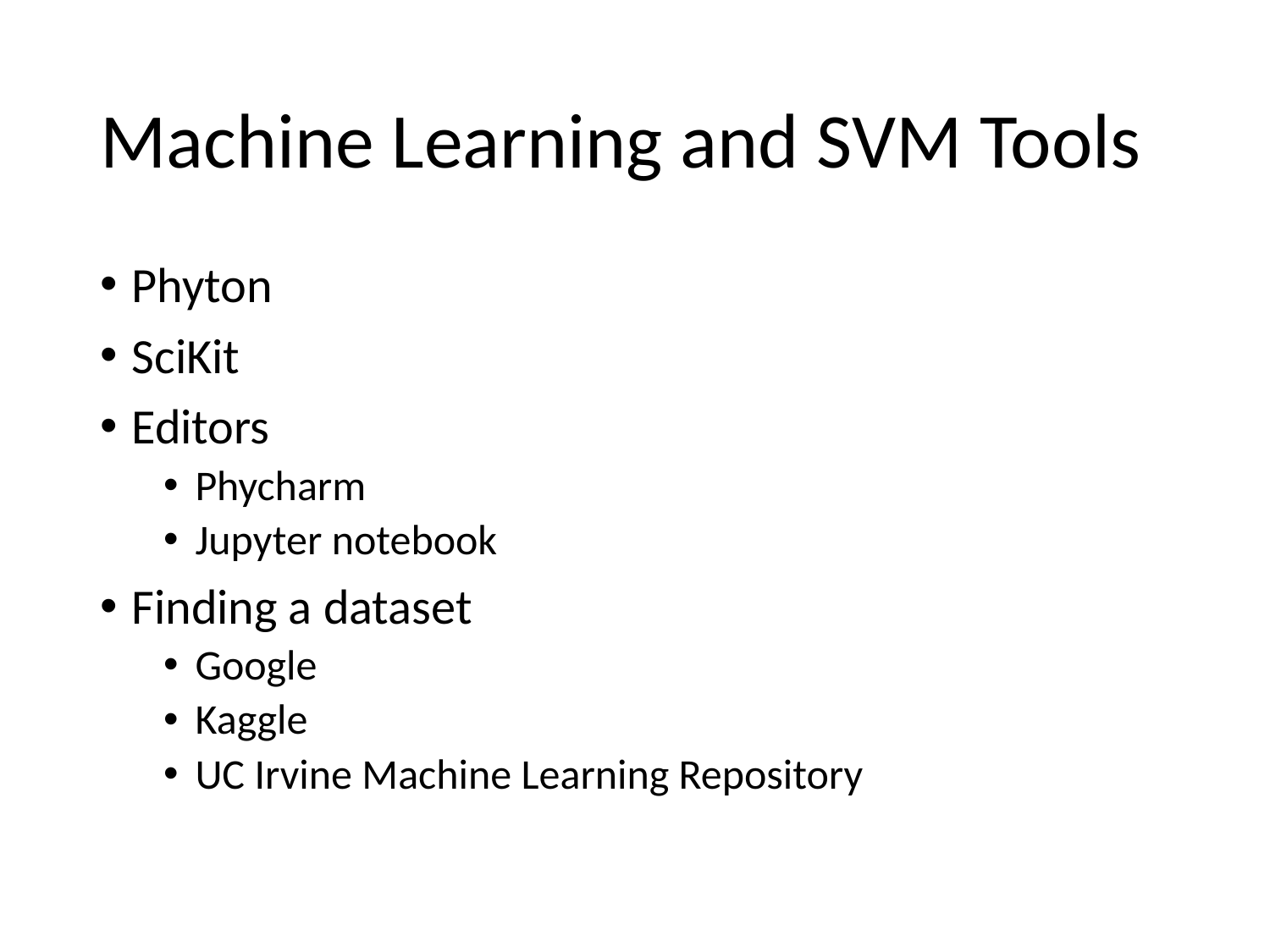

# Machine Learning and SVM Tools
Phyton
SciKit
Editors
Phycharm
Jupyter notebook
Finding a dataset
Google
Kaggle
UC Irvine Machine Learning Repository